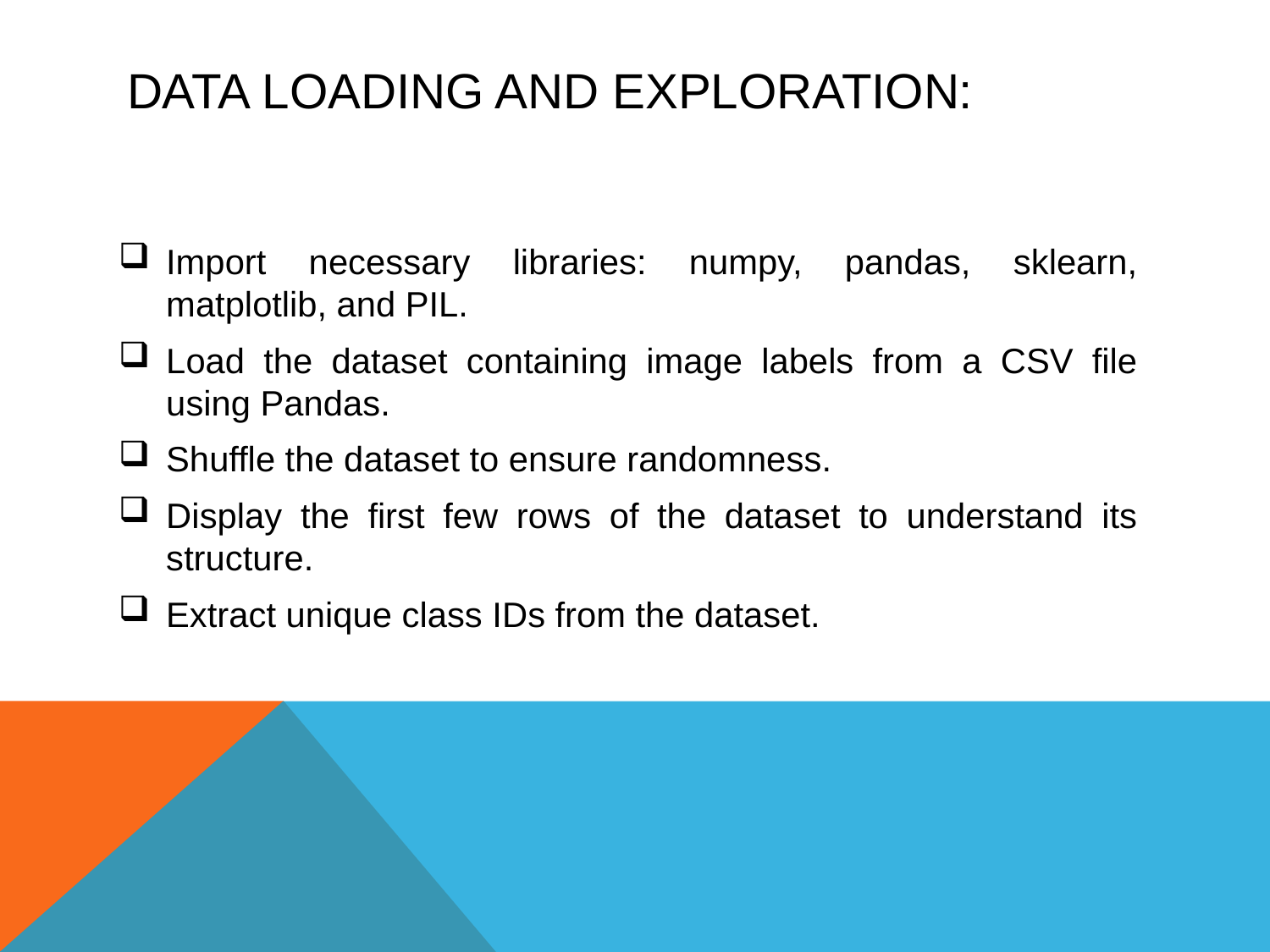

# Data Loading and Exploration:
Import necessary libraries: numpy, pandas, sklearn, matplotlib, and PIL.
Load the dataset containing image labels from a CSV file using Pandas.
Shuffle the dataset to ensure randomness.
Display the first few rows of the dataset to understand its structure.
Extract unique class IDs from the dataset.